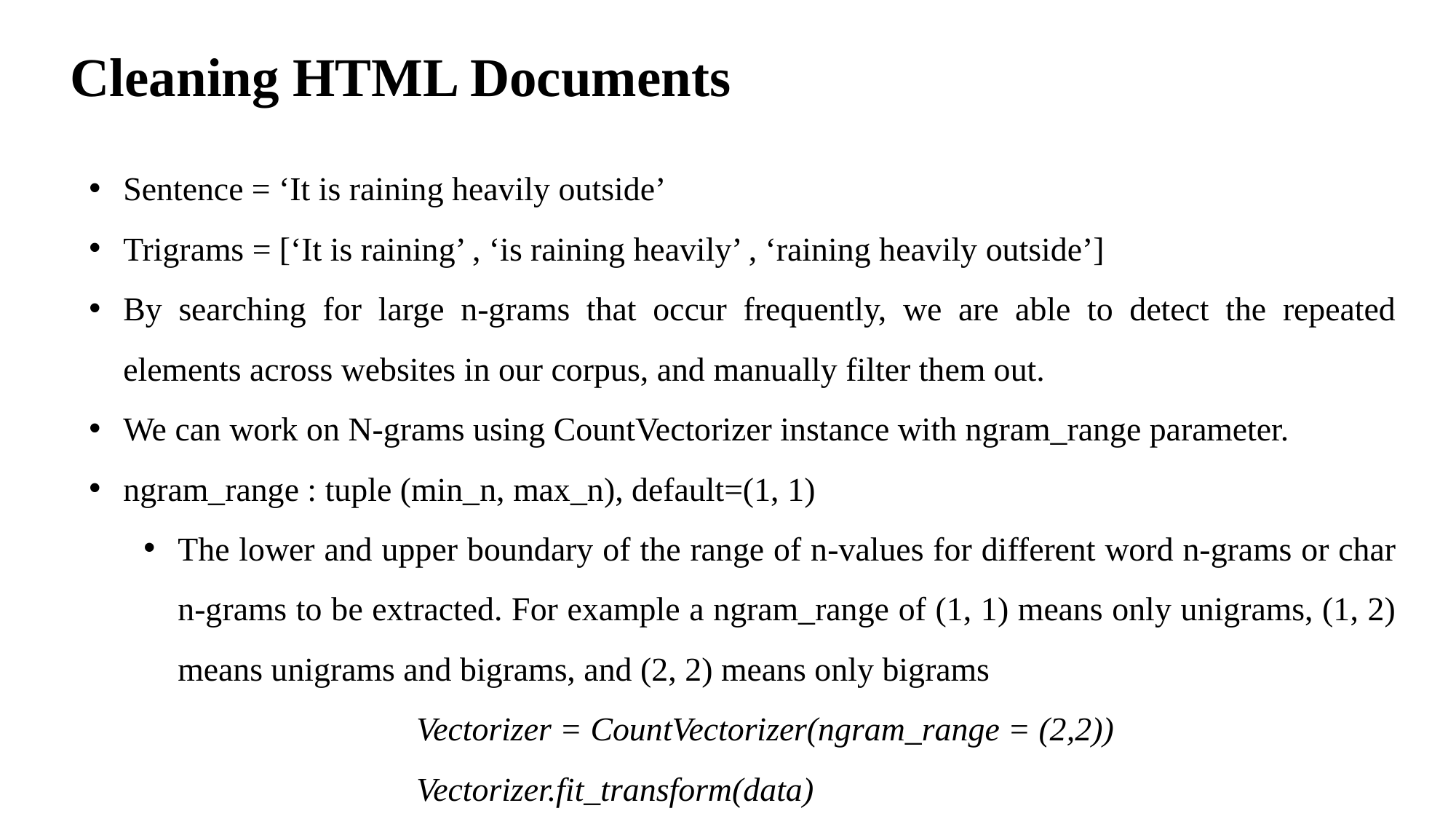

# Cleaning HTML Documents
Sentence = ‘It is raining heavily outside’
Trigrams = [‘It is raining’ , ‘is raining heavily’ , ‘raining heavily outside’]
By searching for large n-grams that occur frequently, we are able to detect the repeated elements across websites in our corpus, and manually filter them out.
We can work on N-grams using CountVectorizer instance with ngram_range parameter.
ngram_range : tuple (min_n, max_n), default=(1, 1)
The lower and upper boundary of the range of n-values for different word n-grams or char n-grams to be extracted. For example a ngram_range of (1, 1) means only unigrams, (1, 2) means unigrams and bigrams, and (2, 2) means only bigrams
			Vectorizer = CountVectorizer(ngram_range = (2,2))
			Vectorizer.fit_transform(data)